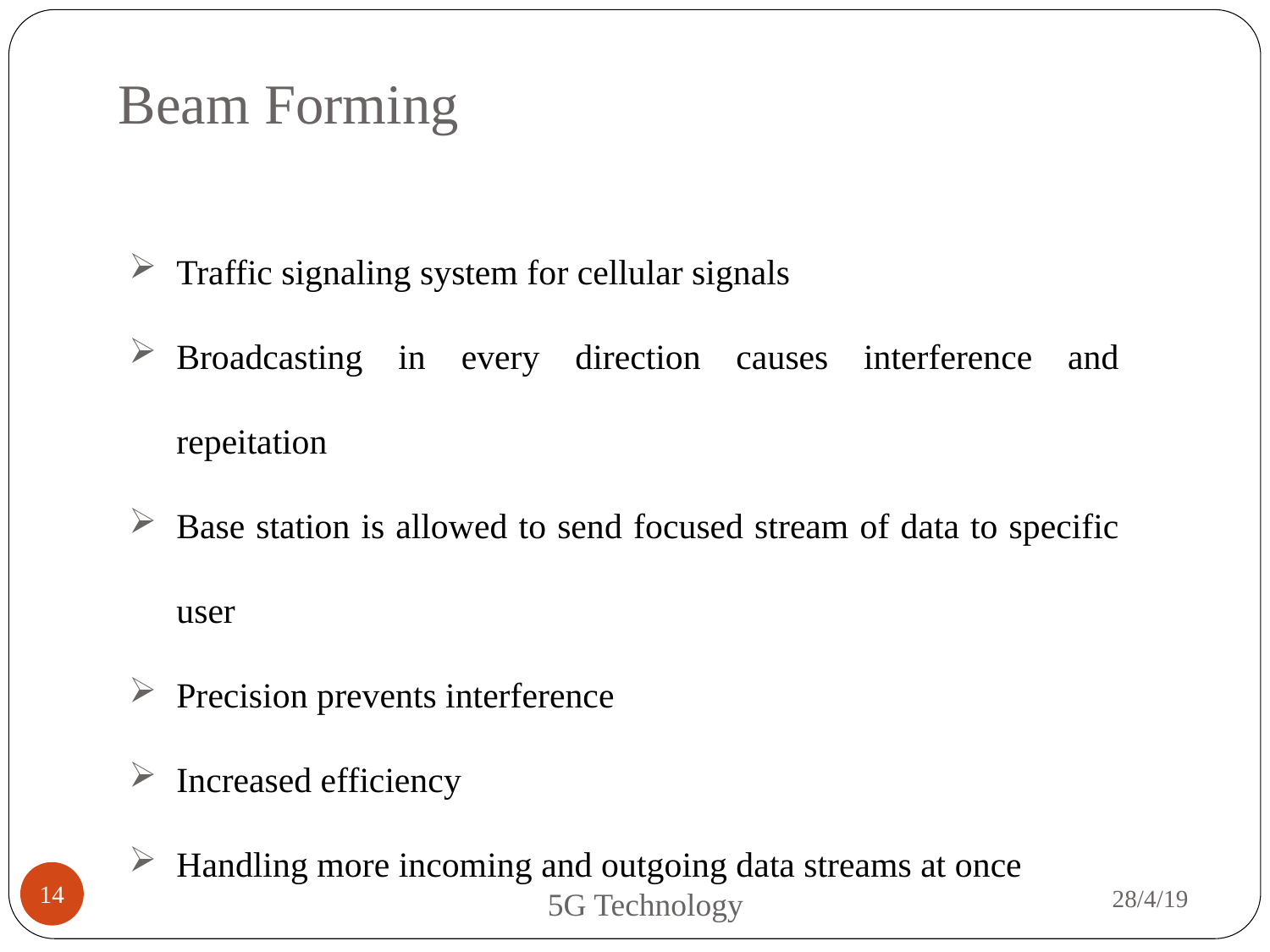

Beam Forming
Traffic signaling system for cellular signals
Broadcasting in every direction causes interference and repeitation
Base station is allowed to send focused stream of data to specific user
Precision prevents interference
Increased efficiency
Handling more incoming and outgoing data streams at once

14
28/4/19
5G Technology